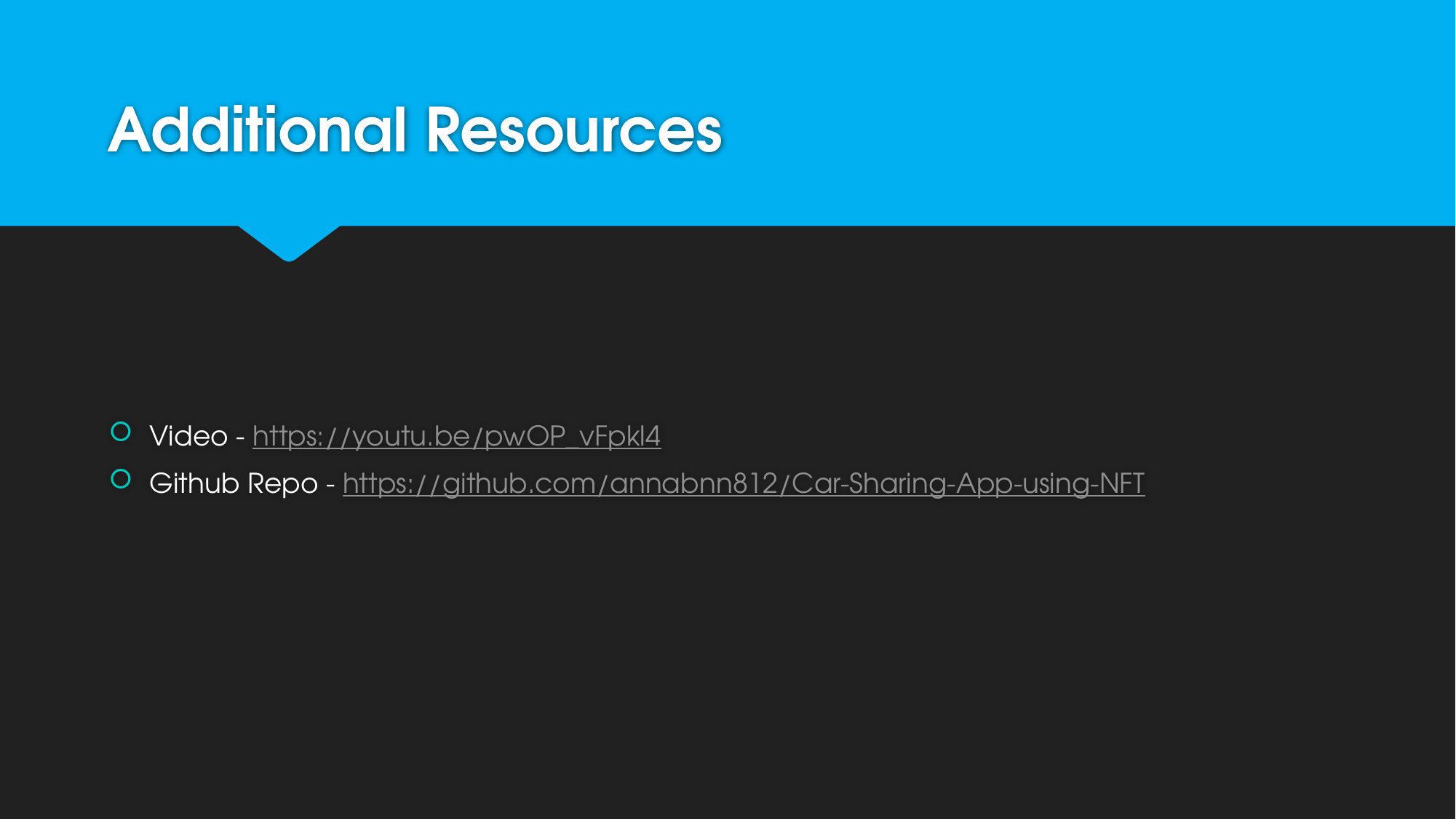

# Additional Resources
Video - https://youtu.be/pwOP_vFpkl4
Github Repo - https://github.com/annabnn812/Car-Sharing-App-using-NFT